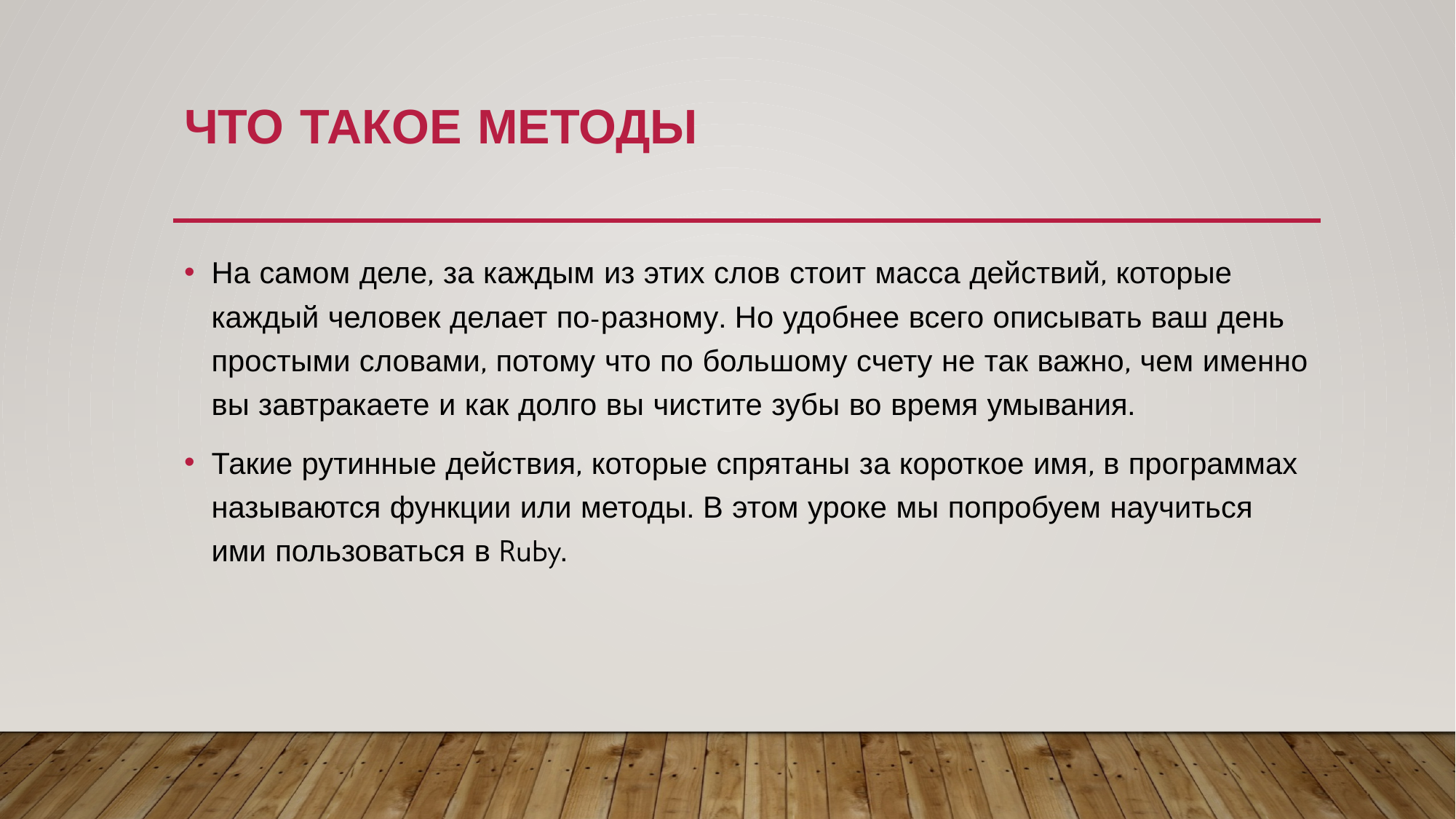

# Что такое методы
На самом деле, за каждым из этих слов стоит масса действий, которые каждый человек делает по-разному. Но удобнее всего описывать ваш день простыми словами, потому что по большому счету не так важно, чем именно вы завтракаете и как долго вы чистите зубы во время умывания.
Такие рутинные действия, которые спрятаны за короткое имя, в программах называются функции или методы. В этом уроке мы попробуем научиться ими пользоваться в Ruby.